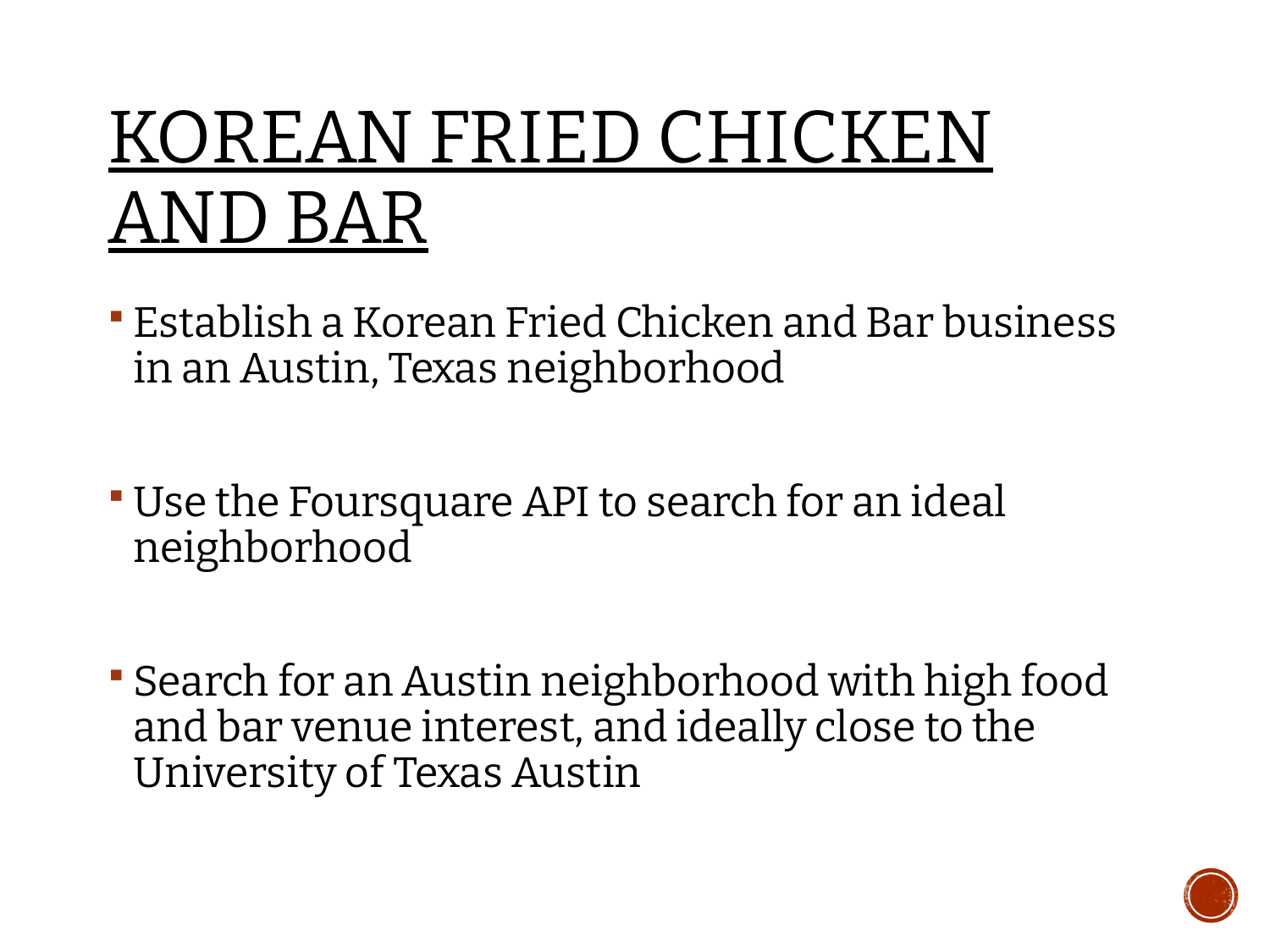

# Korean Fried Chicken and Bar
Establish a Korean Fried Chicken and Bar business in an Austin, Texas neighborhood

Use the Foursquare API to search for an ideal neighborhood

Search for an Austin neighborhood with high food and bar venue interest, and ideally close to the University of Texas Austin